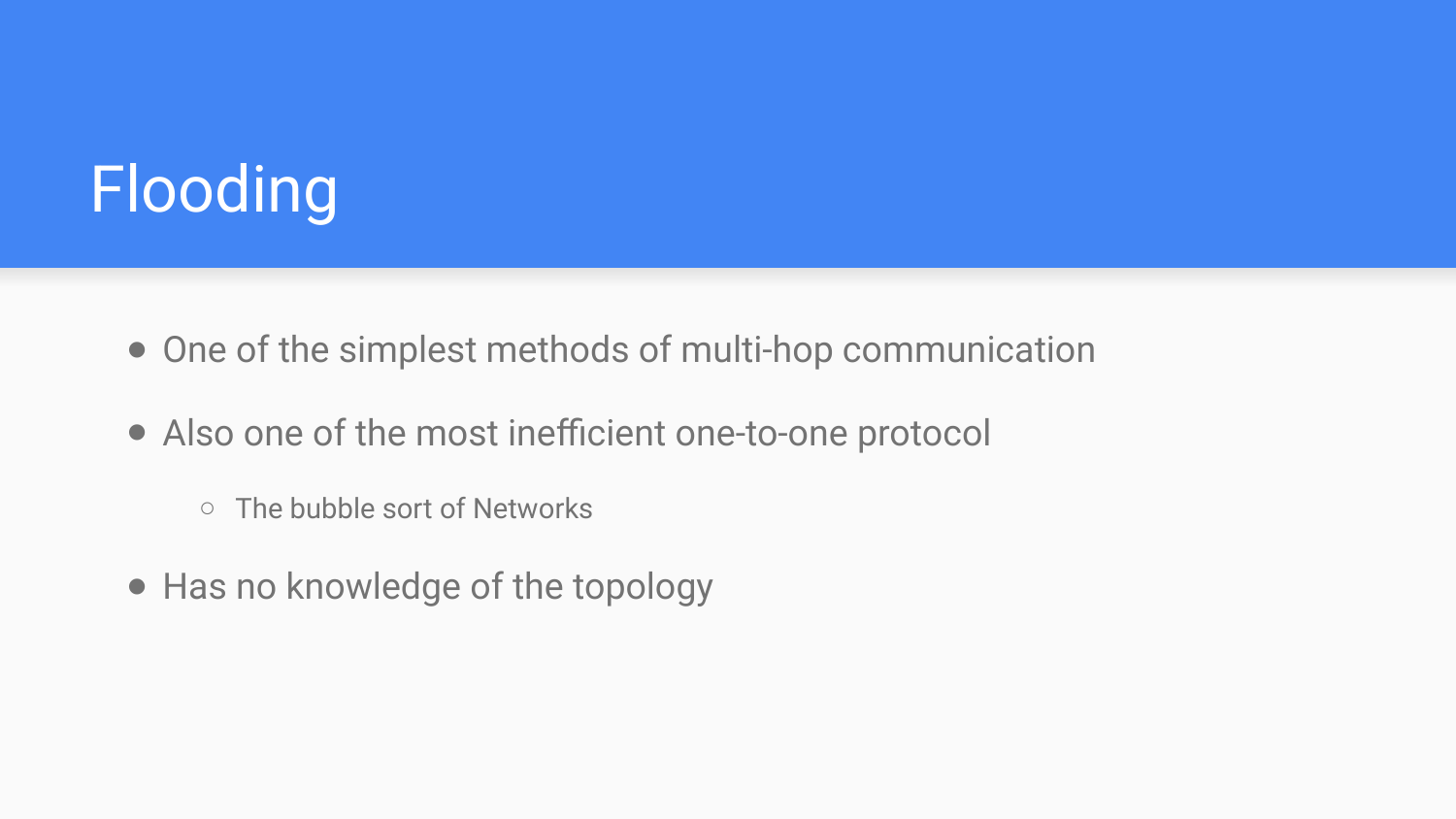

# Flooding
One of the simplest methods of multi-hop communication
Also one of the most inefficient one-to-one protocol
The bubble sort of Networks
Has no knowledge of the topology